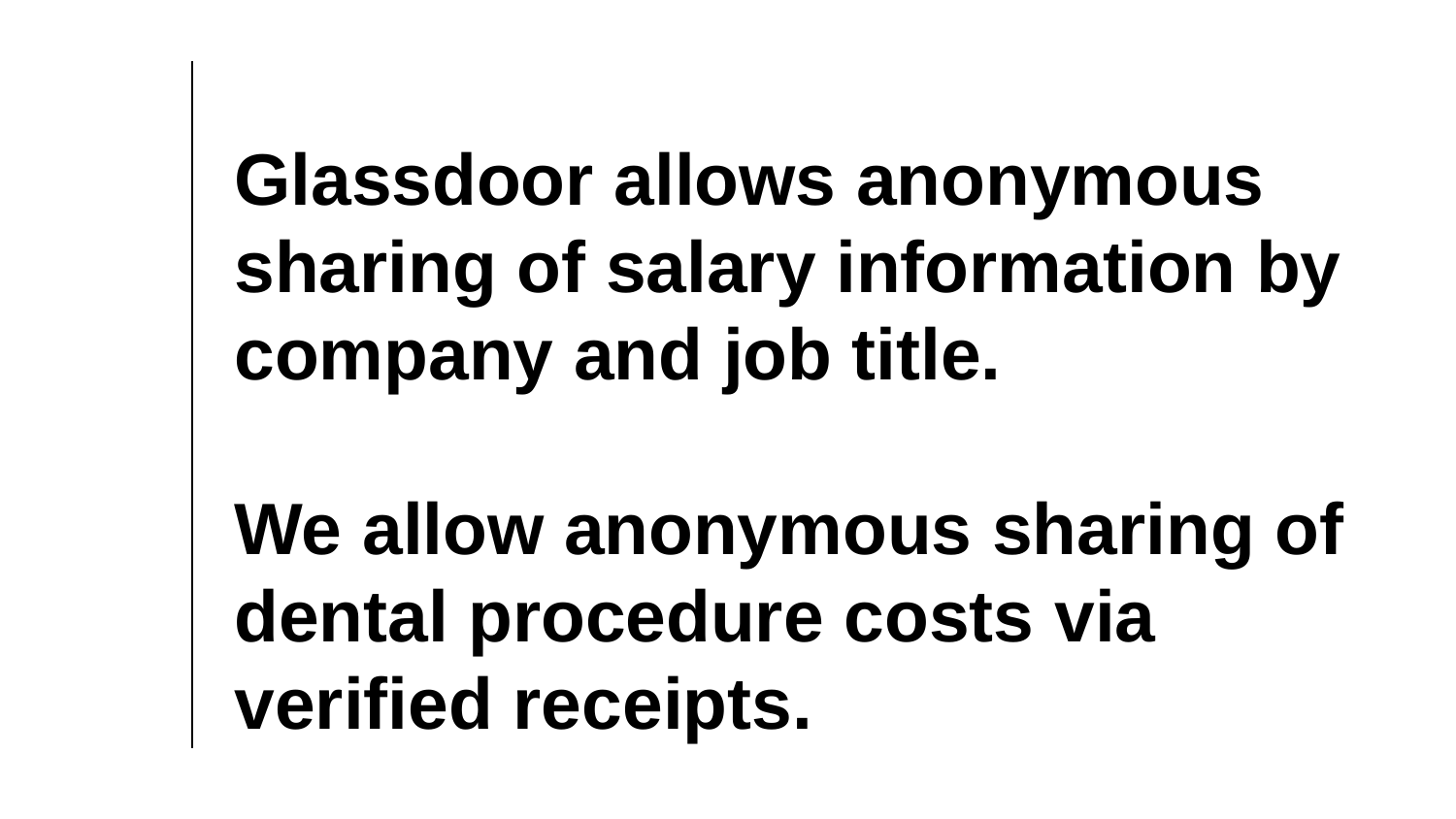

# Glassdoor allows anonymous sharing of salary information by company and job title.

We allow anonymous sharing of dental procedure costs via verified receipts.